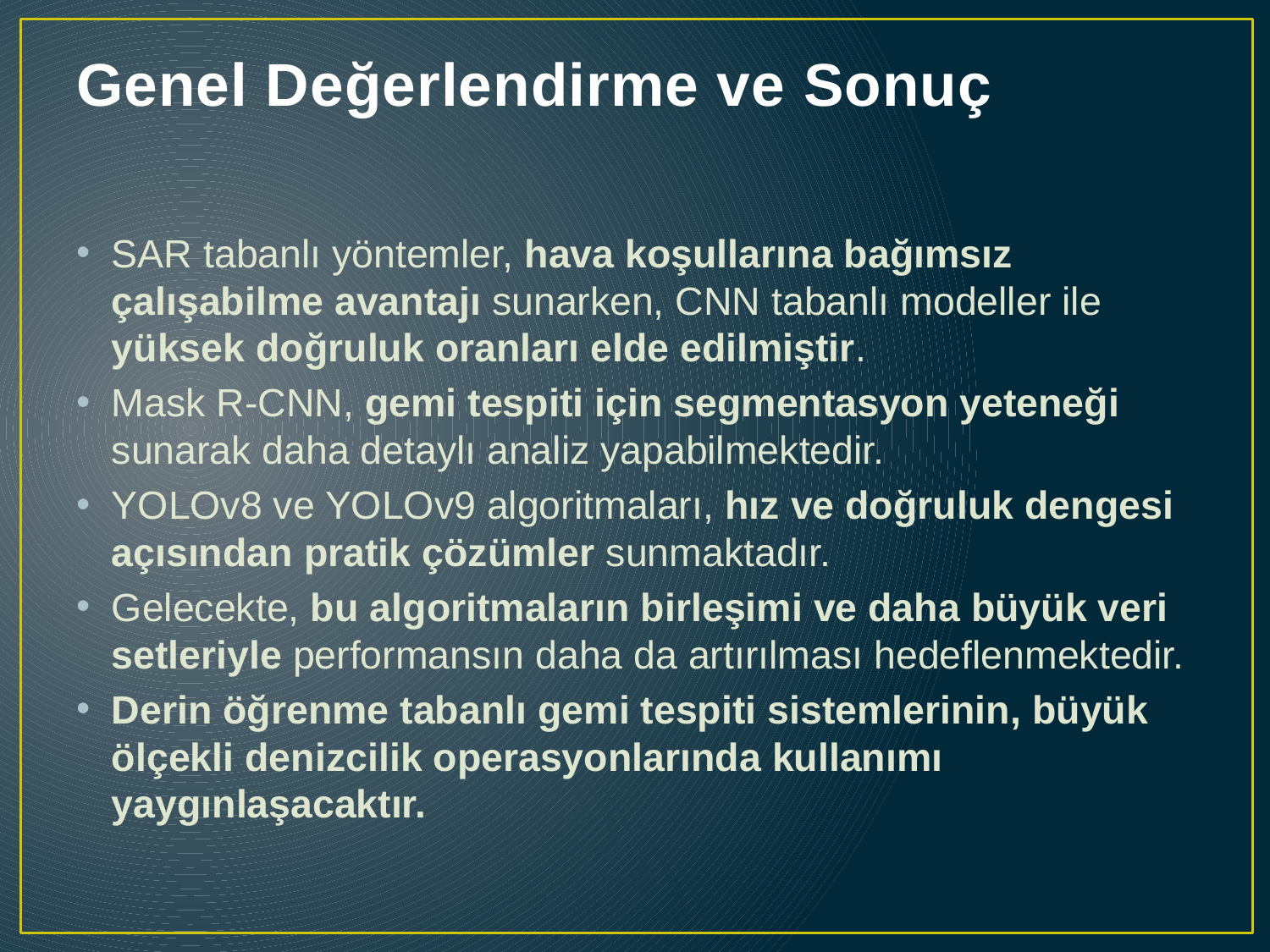

# Genel Değerlendirme ve Sonuç
SAR tabanlı yöntemler, hava koşullarına bağımsız çalışabilme avantajı sunarken, CNN tabanlı modeller ile yüksek doğruluk oranları elde edilmiştir.
Mask R-CNN, gemi tespiti için segmentasyon yeteneği sunarak daha detaylı analiz yapabilmektedir.
YOLOv8 ve YOLOv9 algoritmaları, hız ve doğruluk dengesi açısından pratik çözümler sunmaktadır.
Gelecekte, bu algoritmaların birleşimi ve daha büyük veri setleriyle performansın daha da artırılması hedeflenmektedir.
Derin öğrenme tabanlı gemi tespiti sistemlerinin, büyük ölçekli denizcilik operasyonlarında kullanımı yaygınlaşacaktır.